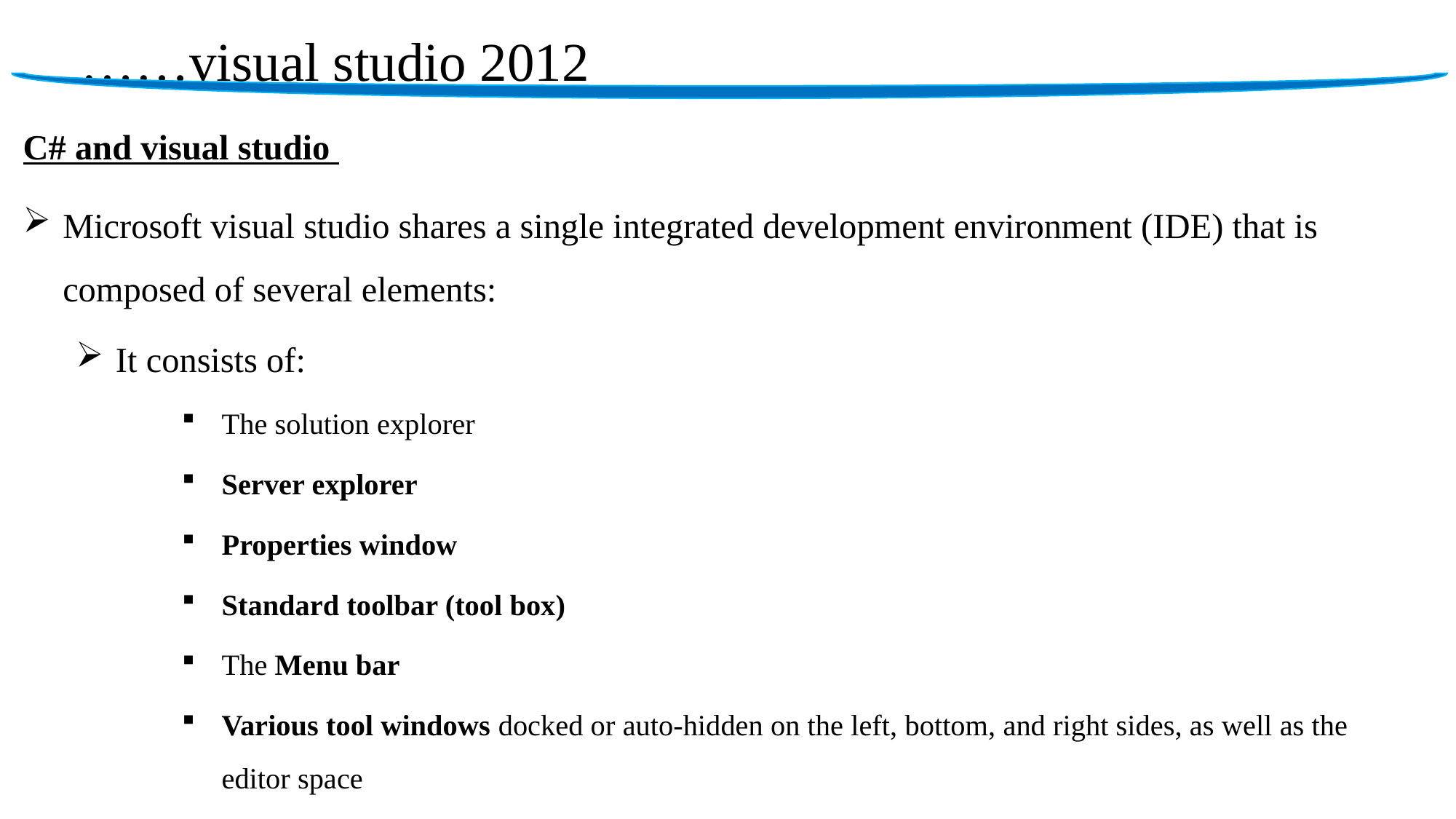

# ……visual studio 2012

C# and visual studio
Microsoft visual studio shares a single integrated development environment (IDE) that is composed of several elements:
It consists of:
The solution explorer
Server explorer
Properties window
Standard toolbar (tool box)
The Menu bar
Various tool windows docked or auto-hidden on the left, bottom, and right sides, as well as the editor space